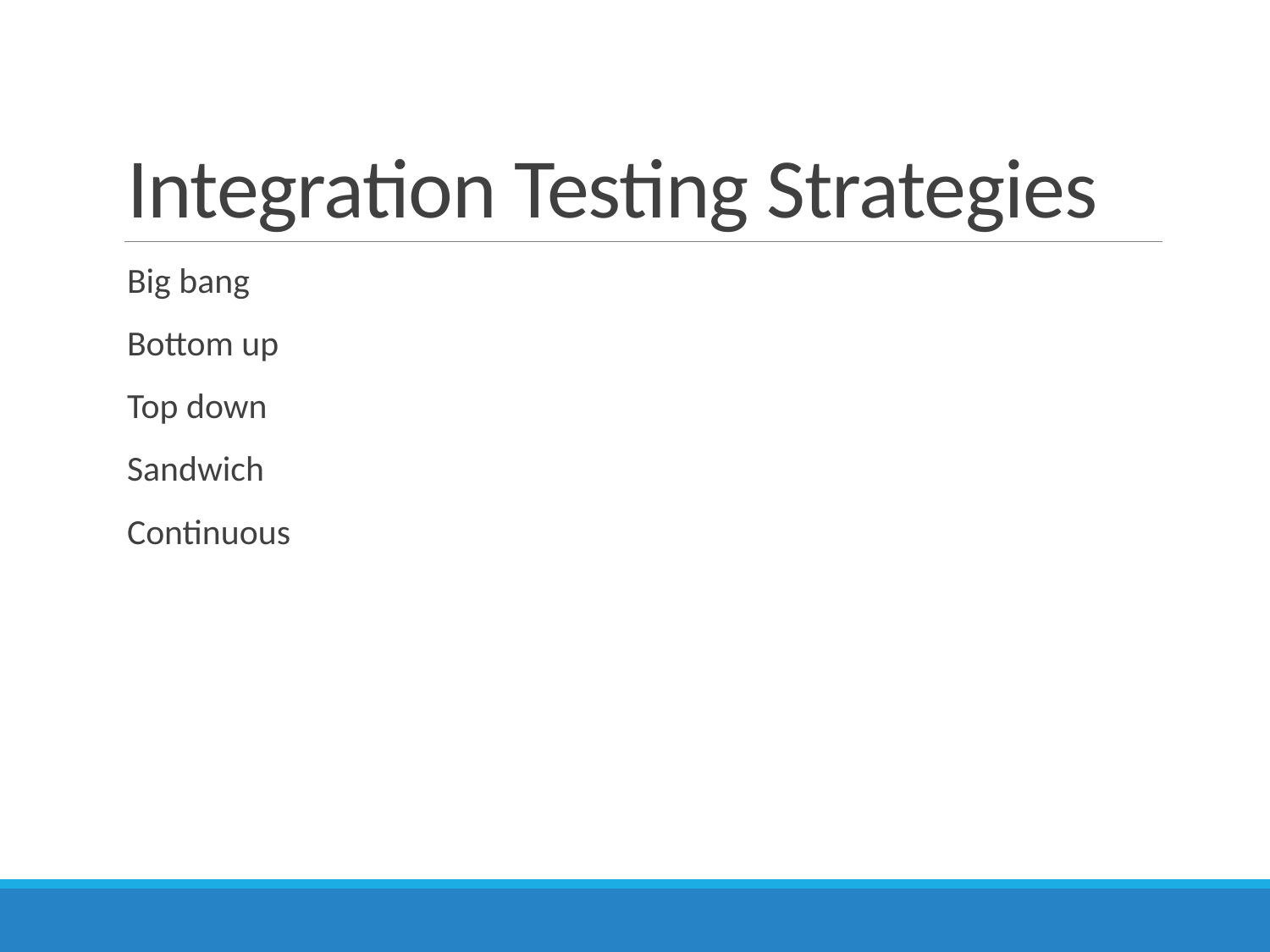

# Integration Testing Strategies
Big bang
Bottom up
Top down
Sandwich
Continuous